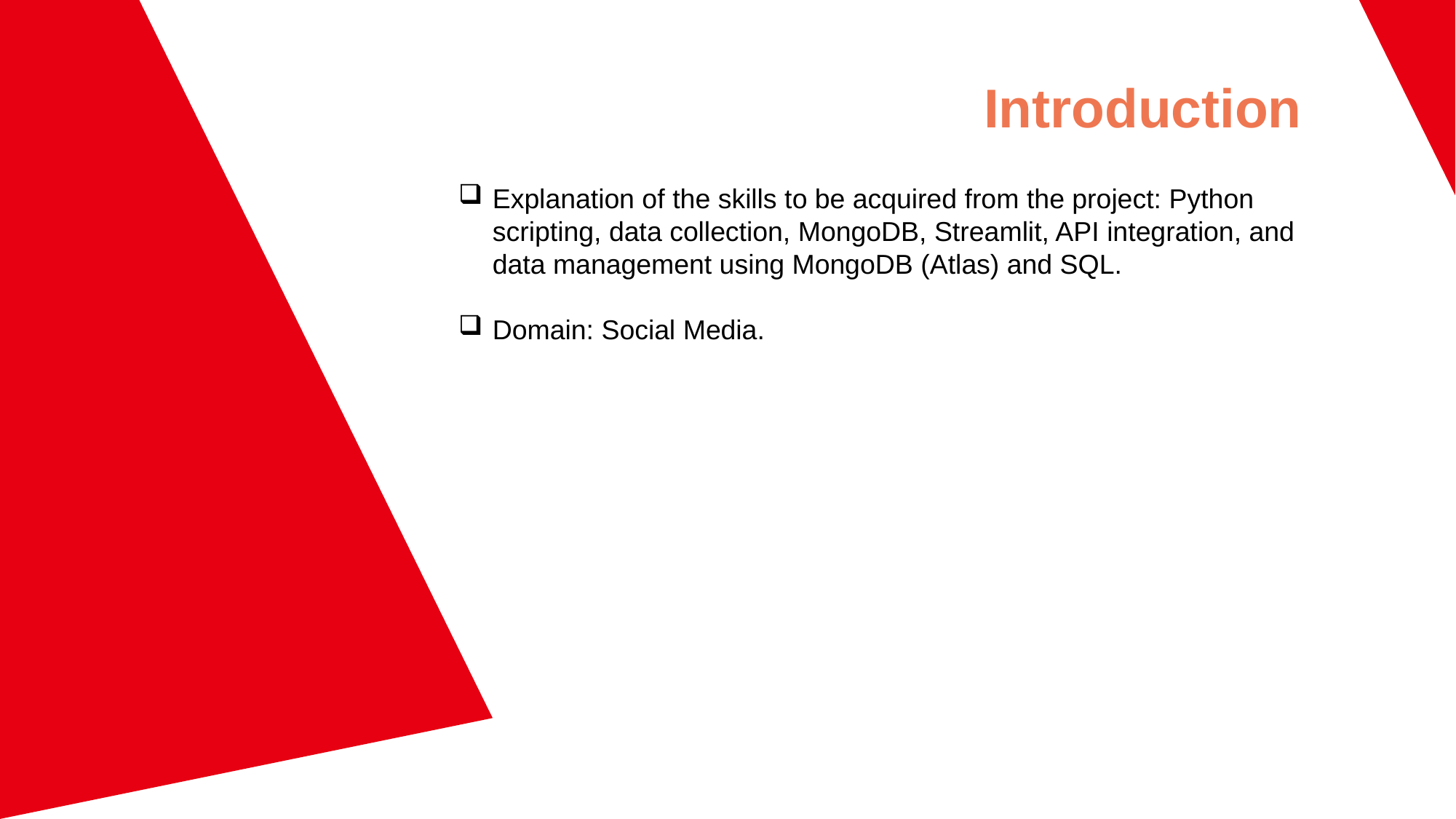

Introduction

Explanation of the skills to be acquired from the project: Python scripting, data collection, MongoDB, Streamlit, API integration, and data management using MongoDB (Atlas) and SQL.

Domain: Social Media.